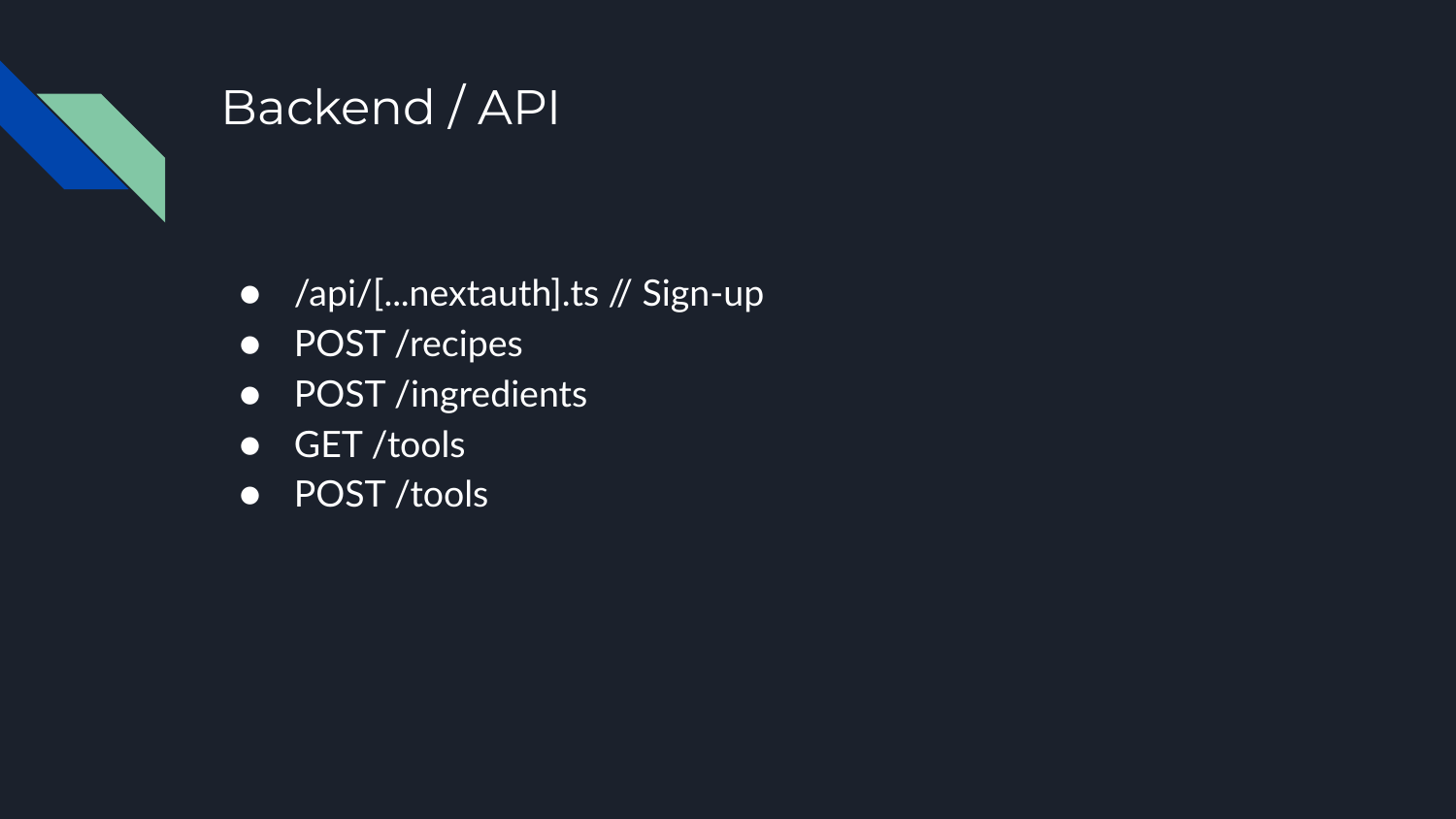

# Backend / API
/api/[...nextauth].ts // Sign-up
POST /recipes
POST /ingredients
GET /tools
POST /tools